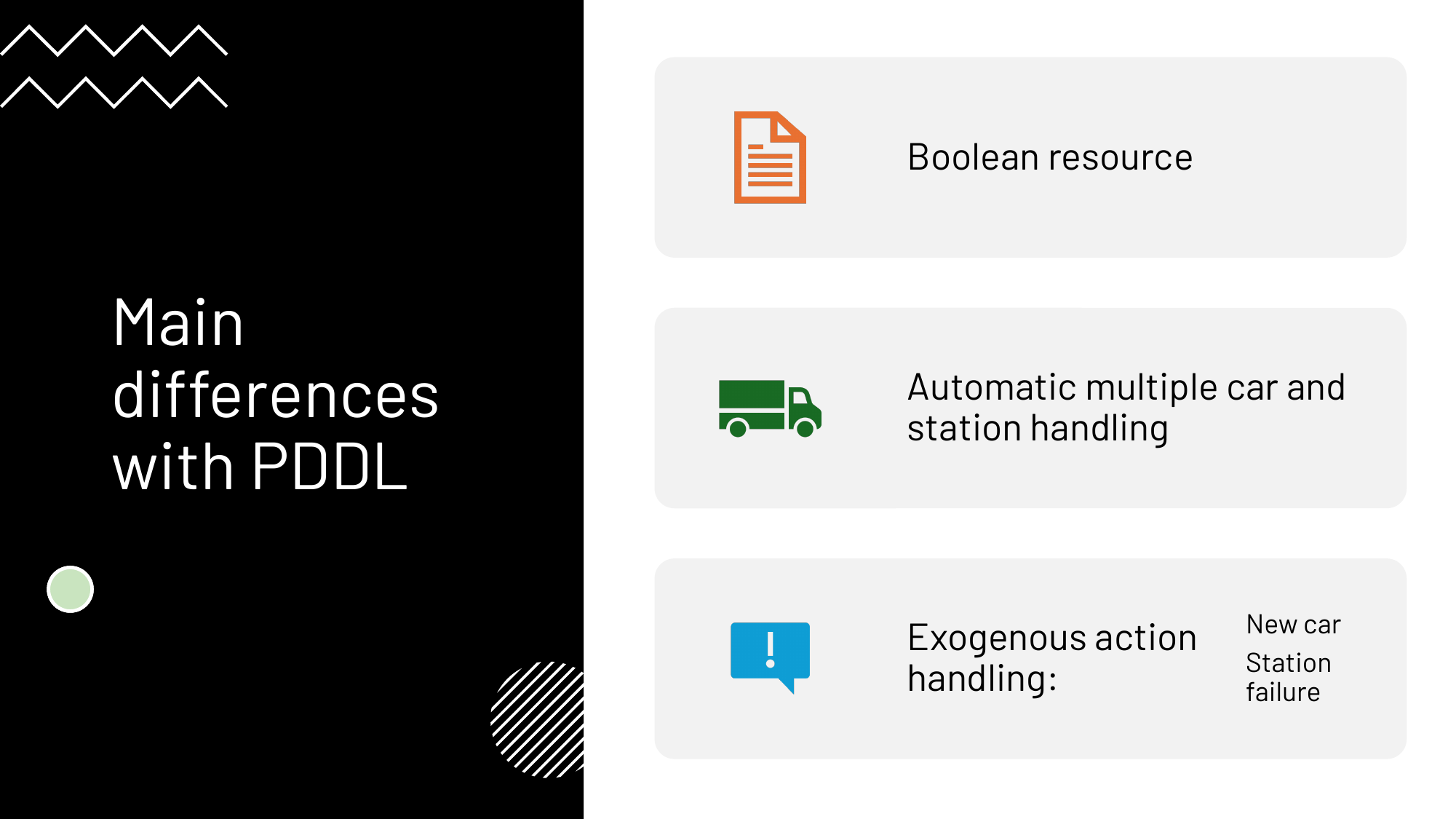

Boolean resource
Automatic multiple car and station handling
Exogenous action handling:
New car
Station failure
# Main differences with PDDL